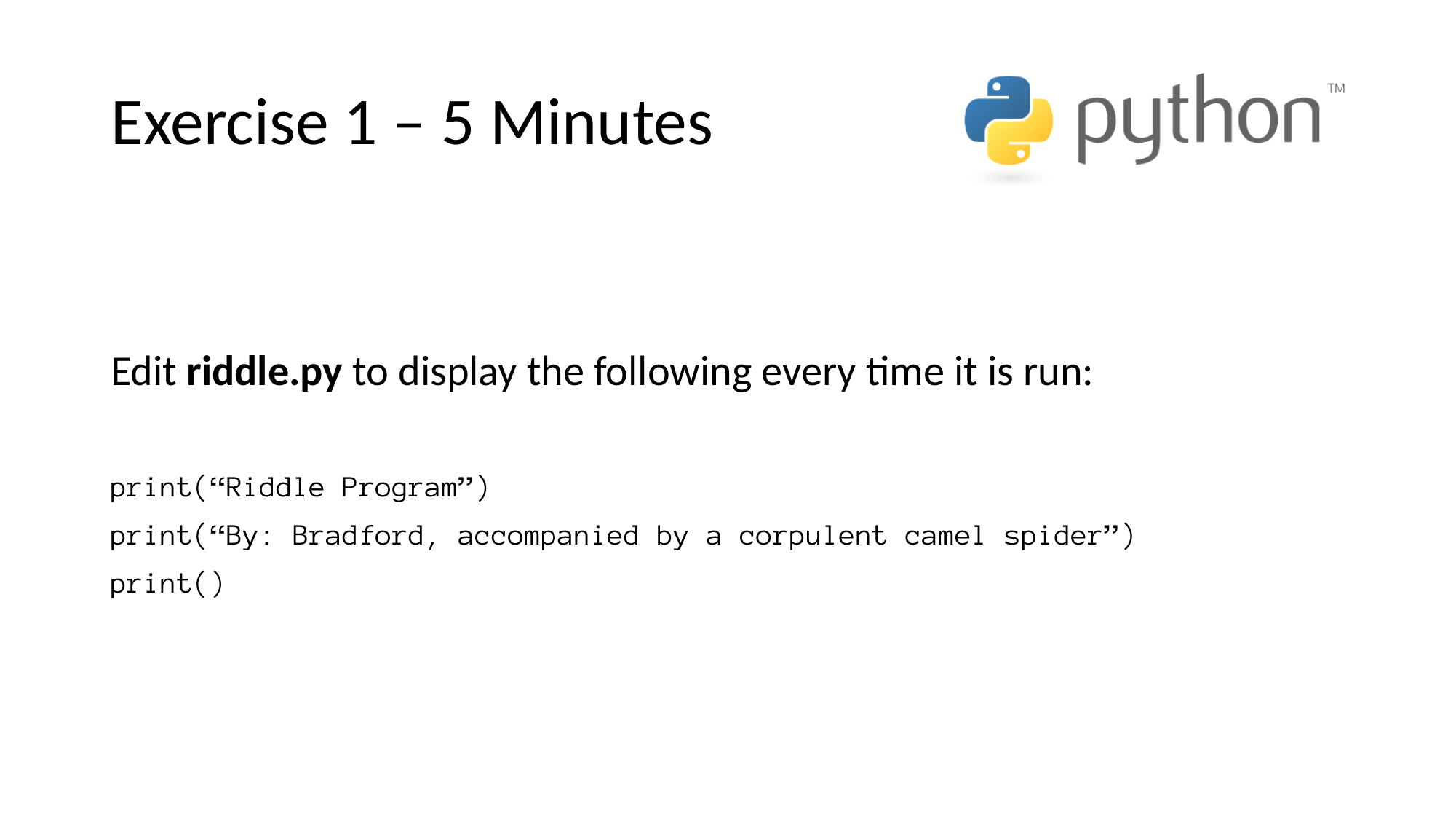

# Exercise 1 – 5 Minutes
Edit riddle.py to display the following every time it is run:

print(“Riddle Program”)
print(“By: Bradford, accompanied by a corpulent camel spider”)
print()